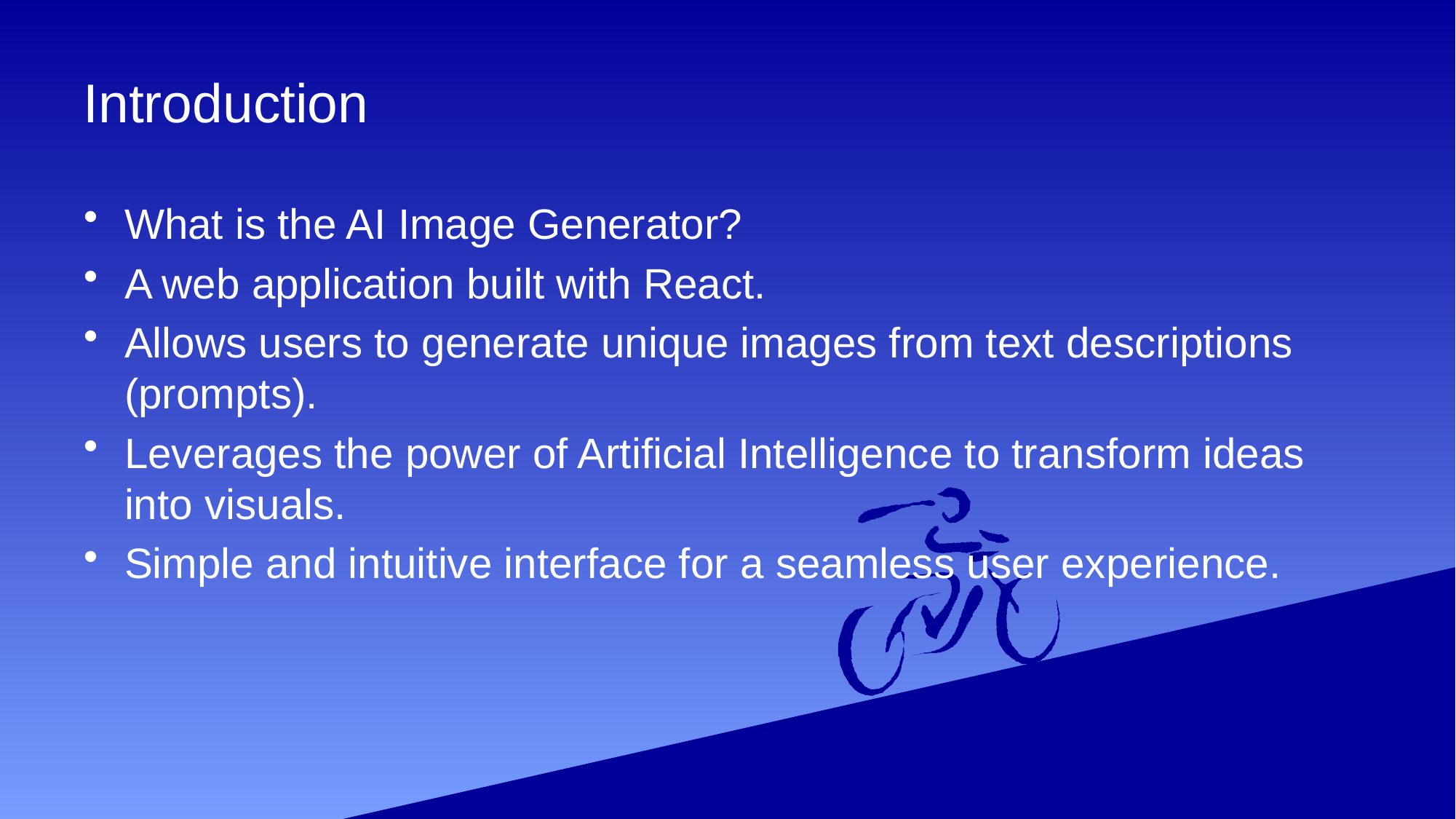

# Introduction
What is the AI Image Generator?
A web application built with React.
Allows users to generate unique images from text descriptions (prompts).
Leverages the power of Artificial Intelligence to transform ideas into visuals.
Simple and intuitive interface for a seamless user experience.